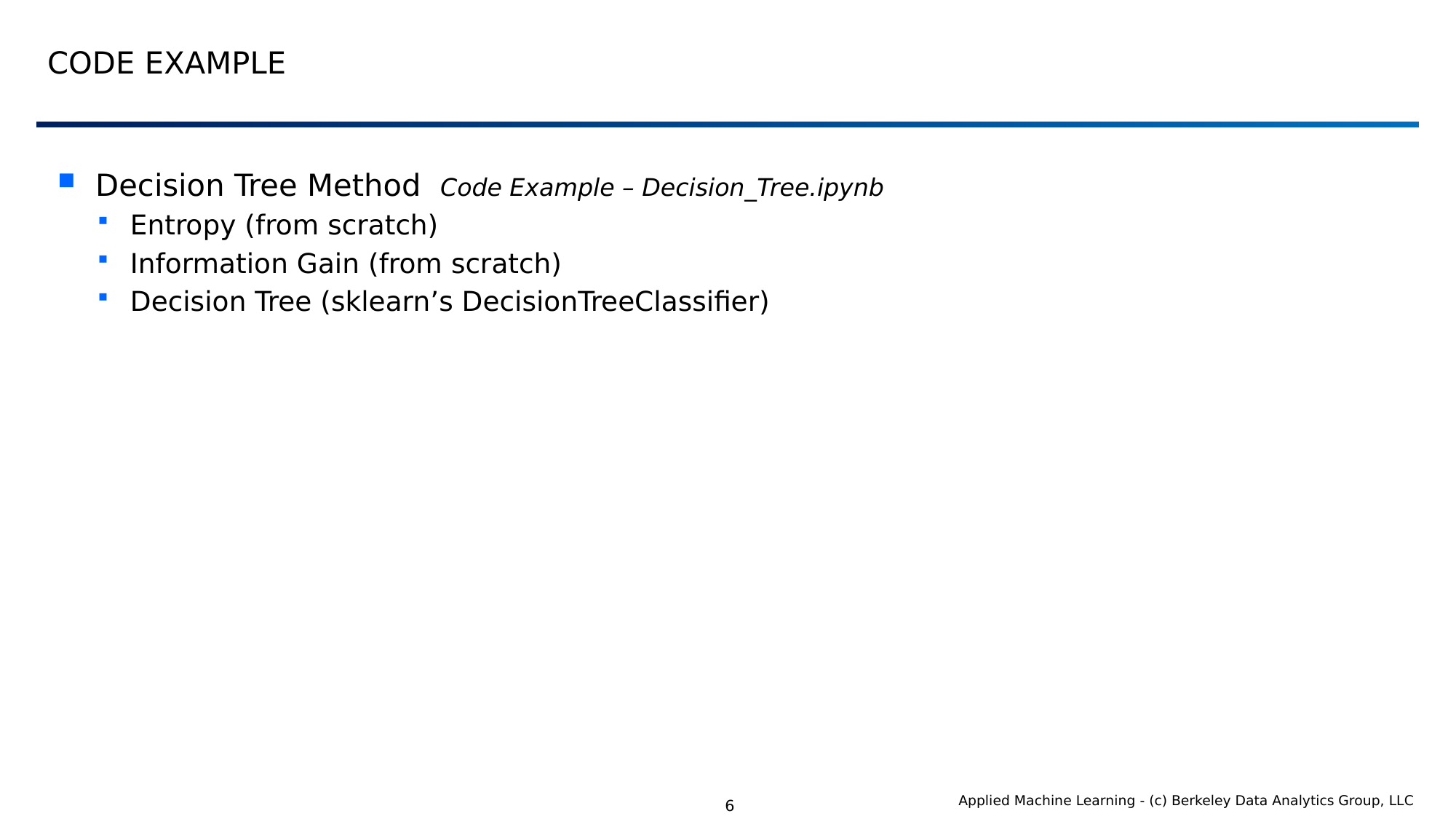

# Code Example
Decision Tree Method  Code Example – Decision_Tree.ipynb
Entropy (from scratch)
Information Gain (from scratch)
Decision Tree (sklearn’s DecisionTreeClassifier)

6
Applied Machine Learning - (c) Berkeley Data Analytics Group, LLC